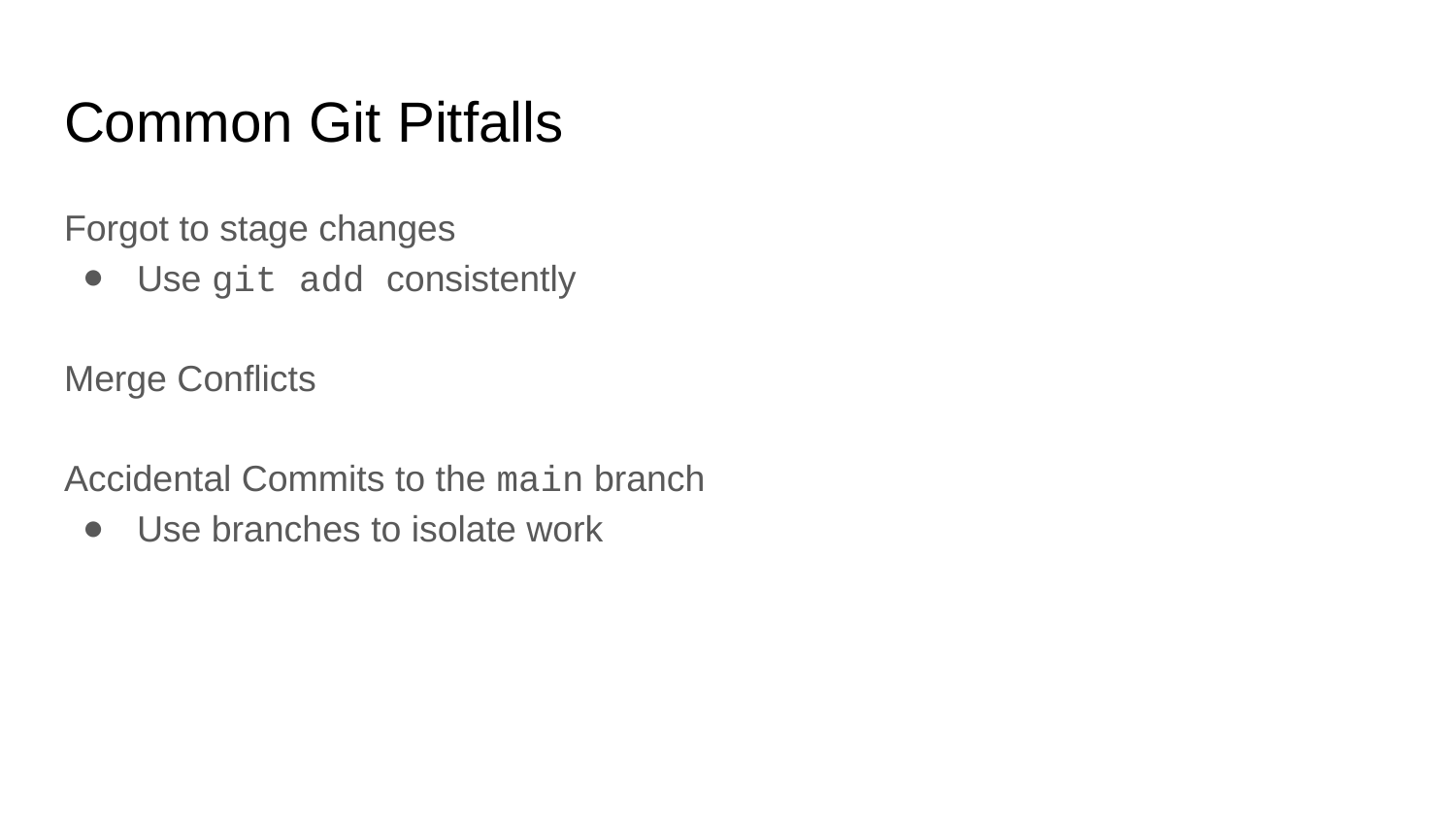

# Common Git Pitfalls
Forgot to stage changes
Use git add consistently

Merge Conflicts

Accidental Commits to the main branch
Use branches to isolate work